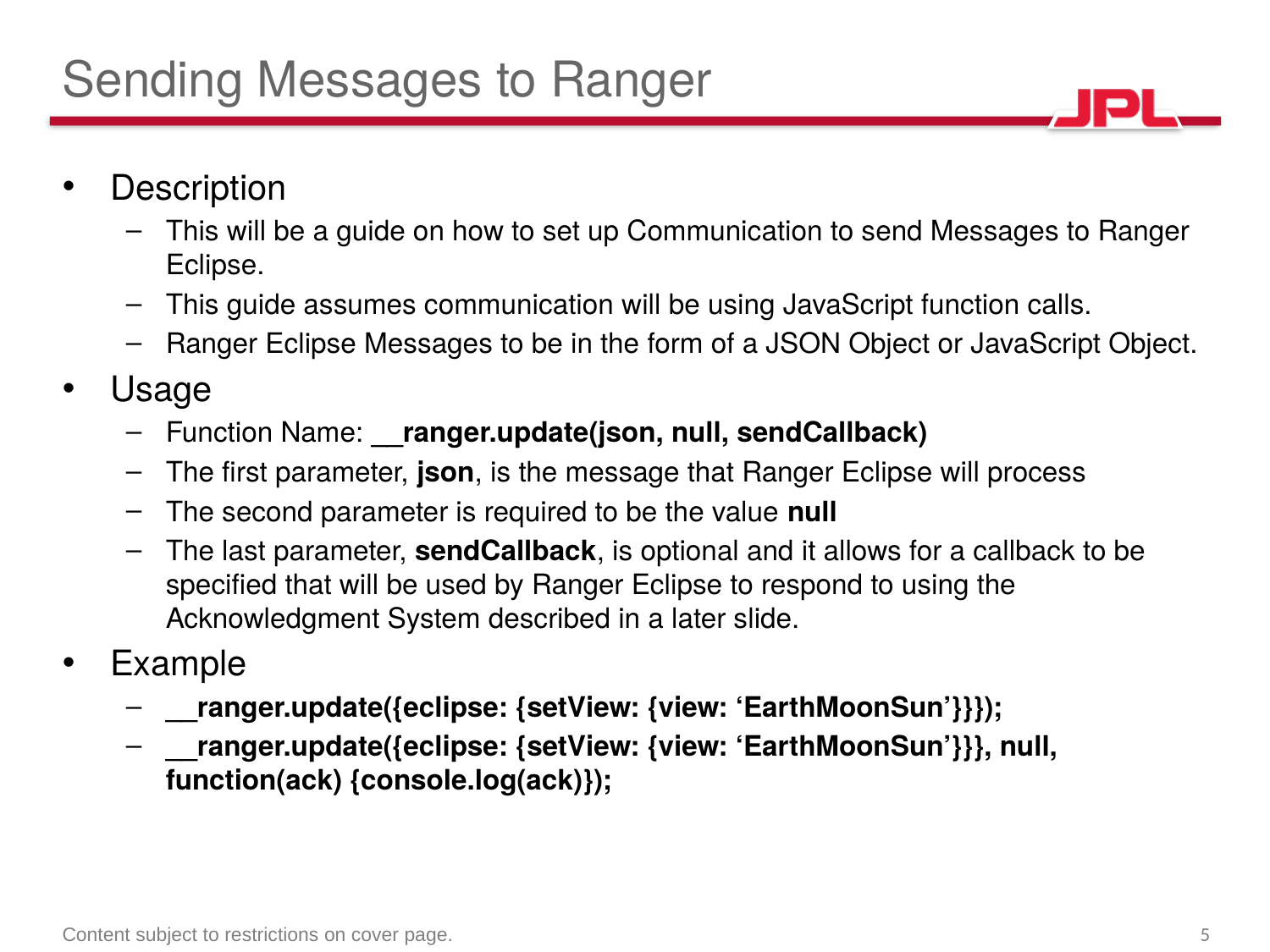

# Sending Messages to Ranger
Description
This will be a guide on how to set up Communication to send Messages to Ranger Eclipse.
This guide assumes communication will be using JavaScript function calls.
Ranger Eclipse Messages to be in the form of a JSON Object or JavaScript Object.
Usage
Function Name: __ranger.update(json, null, sendCallback)
The first parameter, json, is the message that Ranger Eclipse will process
The second parameter is required to be the value null
The last parameter, sendCallback, is optional and it allows for a callback to be specified that will be used by Ranger Eclipse to respond to using the Acknowledgment System described in a later slide.
Example
__ranger.update({eclipse: {setView: {view: ‘EarthMoonSun’}}});
__ranger.update({eclipse: {setView: {view: ‘EarthMoonSun’}}}, null, function(ack) {console.log(ack)});

Content subject to restrictions on cover page.